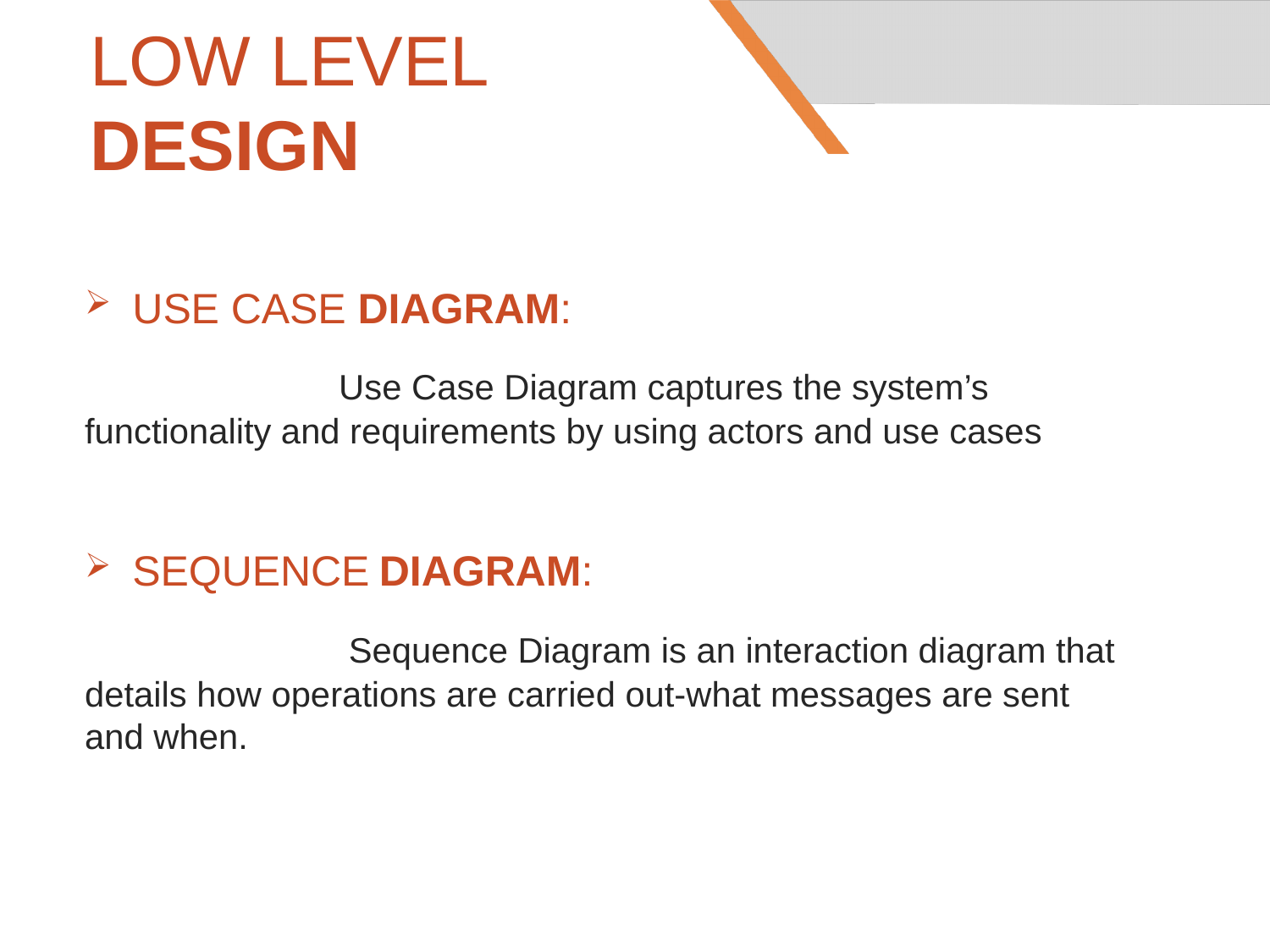

# LOW LEVEL DESIGN

USE CASE DIAGRAM:
		Use Case Diagram captures the system’s functionality and requirements by using actors and use cases

SEQUENCE DIAGRAM:
		 Sequence Diagram is an interaction diagram that details how operations are carried out-what messages are sent and when.